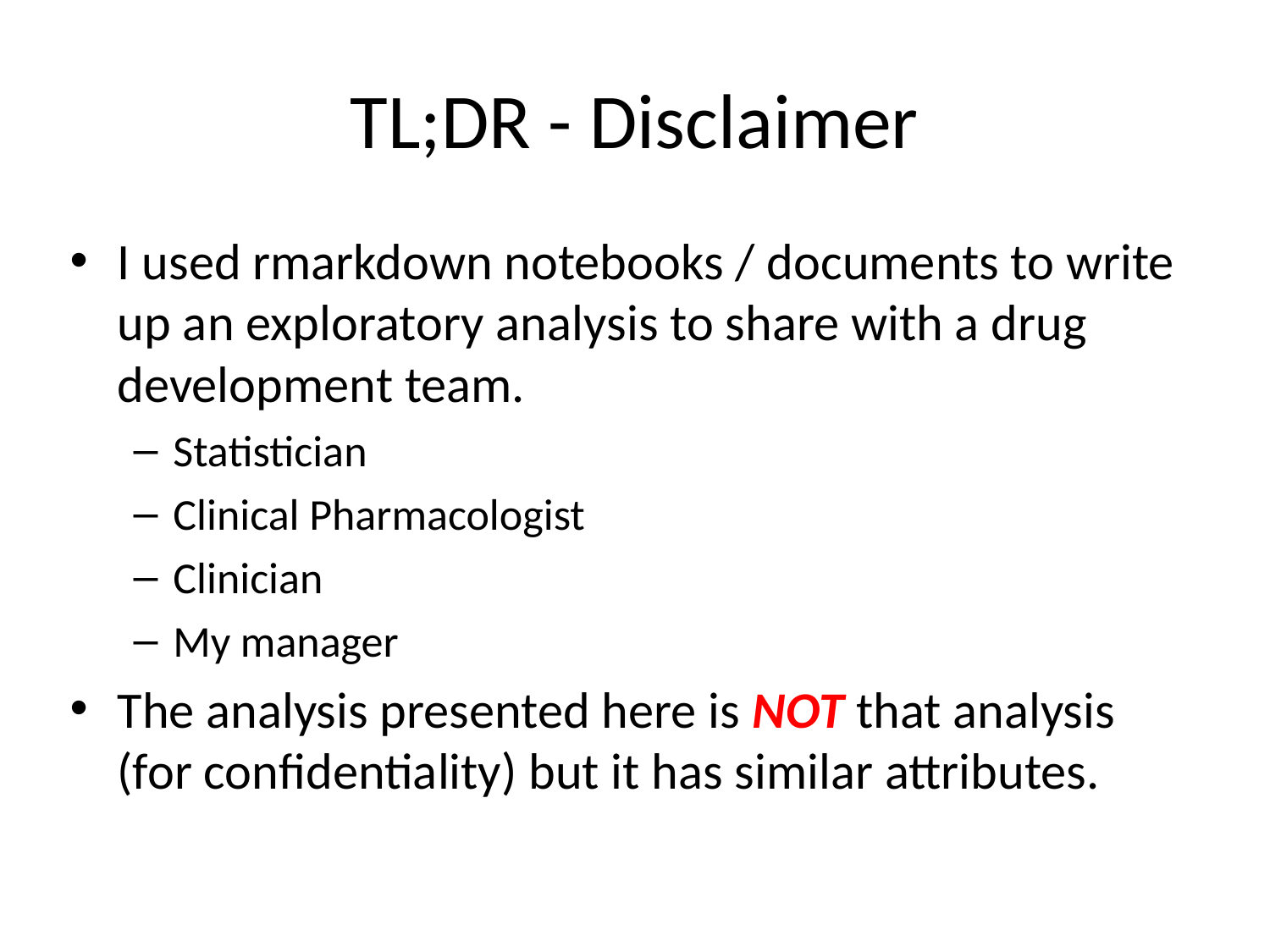

# TL;DR - Disclaimer
I used rmarkdown notebooks / documents to write up an exploratory analysis to share with a drug development team.
Statistician
Clinical Pharmacologist
Clinician
My manager
The analysis presented here is NOT that analysis (for confidentiality) but it has similar attributes.